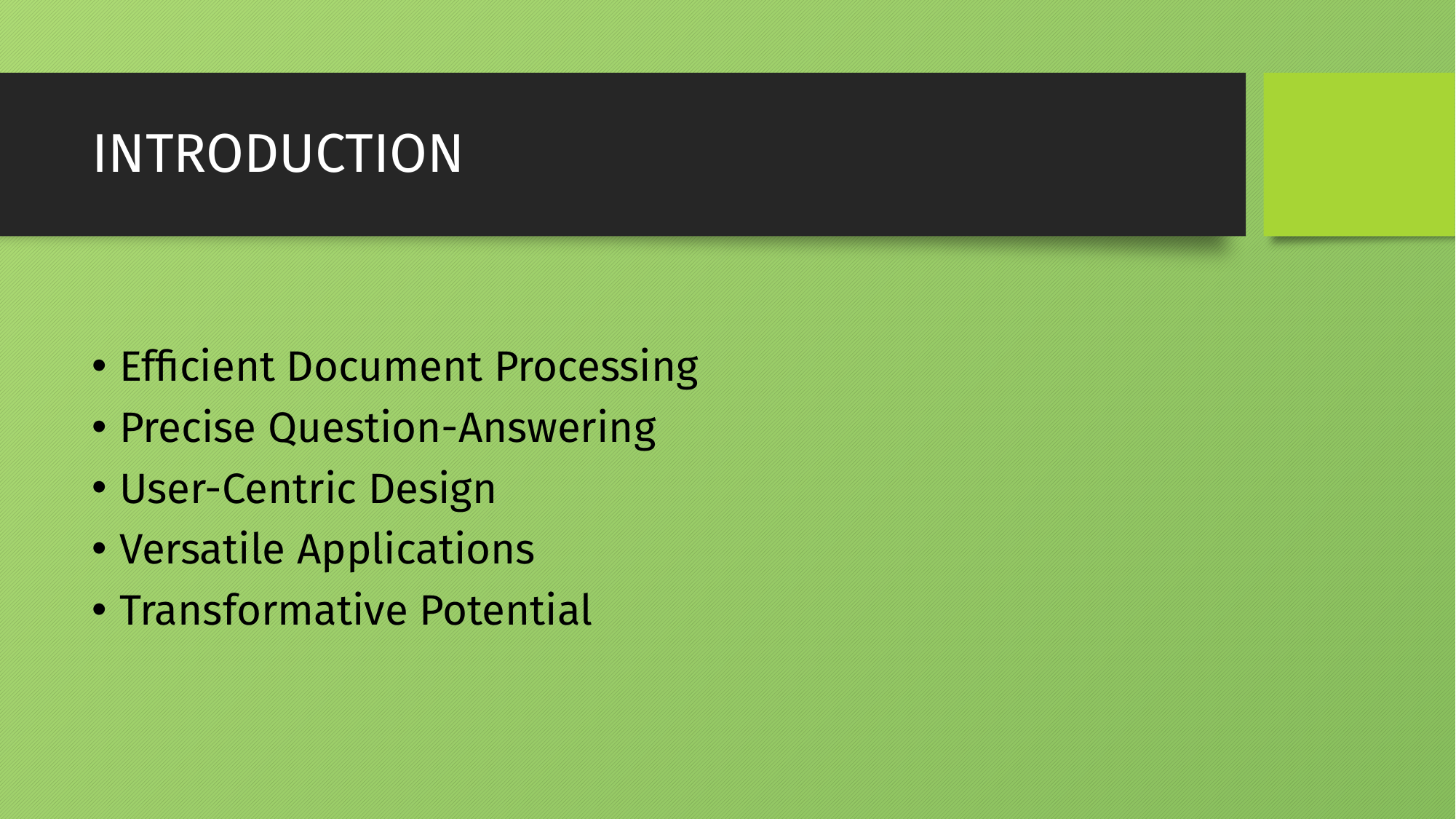

# INTRODUCTION
Efficient Document Processing
Precise Question-Answering
User-Centric Design
Versatile Applications
Transformative Potential